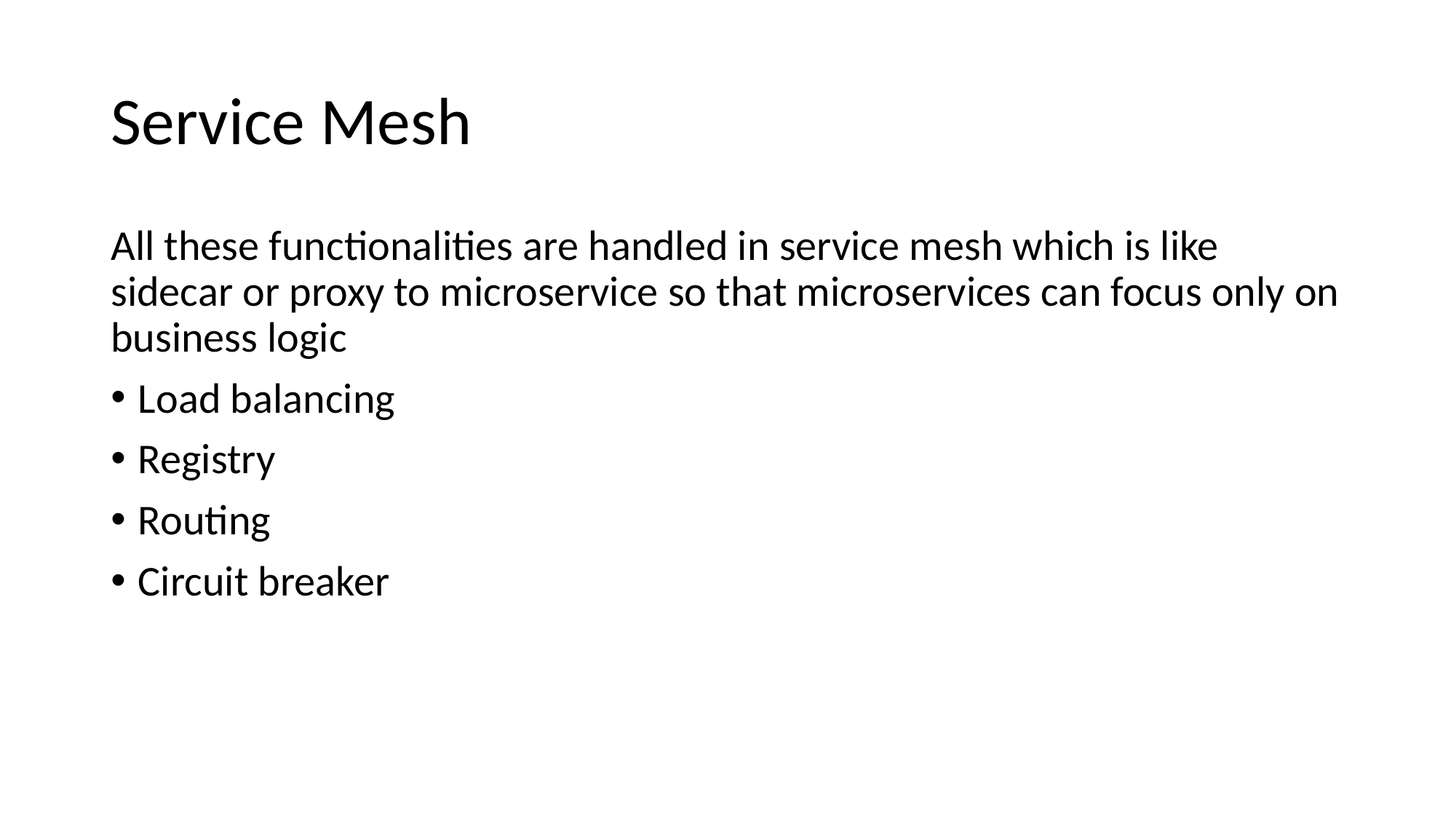

# Service Mesh
All these functionalities are handled in service mesh which is like sidecar or proxy to microservice so that microservices can focus only on business logic
Load balancing
Registry
Routing
Circuit breaker